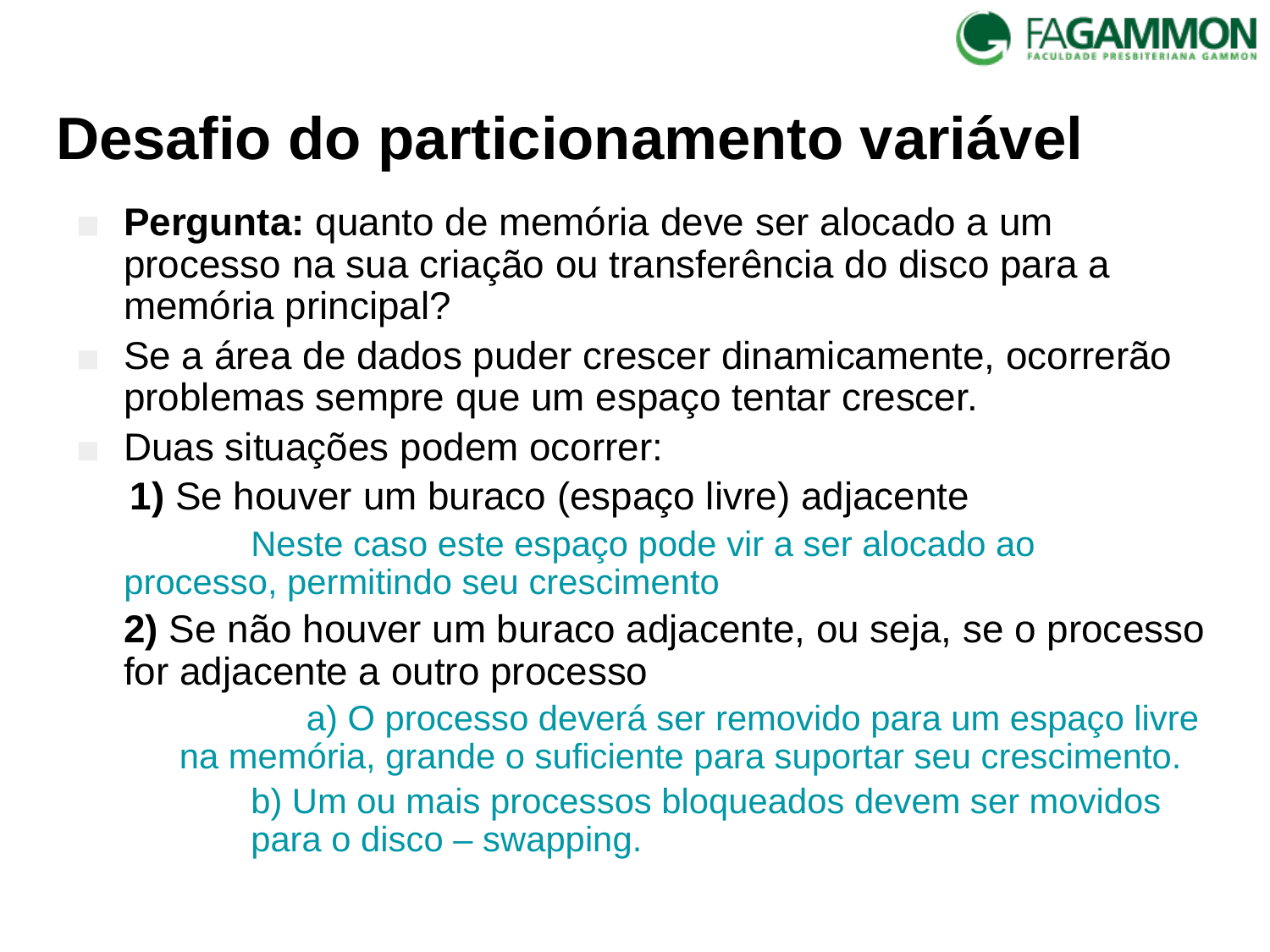

# Desafio do particionamento variável
Pergunta: quanto de memória deve ser alocado a um processo na sua criação ou transferência do disco para a memória principal?
Se a área de dados puder crescer dinamicamente, ocorrerão problemas sempre que um espaço tentar crescer.
Duas situações podem ocorrer:
     1) Se houver um buraco (espaço livre) adjacente
		Neste caso este espaço pode vir a ser alocado ao 	processo, permitindo seu crescimento
	2) Se não houver um buraco adjacente, ou seja, se o processo for adjacente a outro processo
		a) O processo deverá ser removido para um espaço livre na memória, grande o suficiente para suportar seu crescimento.
		b) Um ou mais processos bloqueados devem ser movidos 	para o disco – swapping.